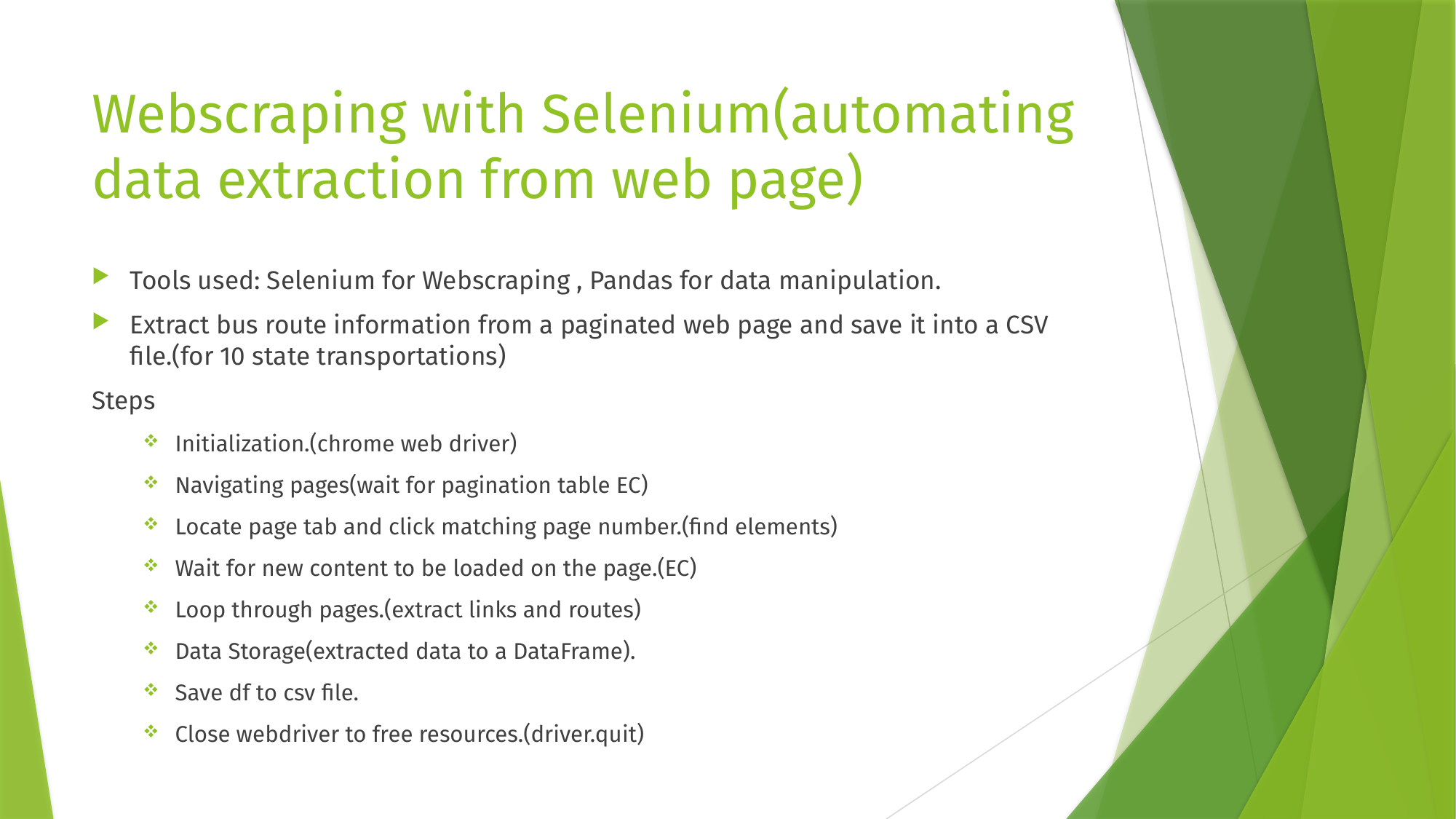

# Webscraping with Selenium(automating data extraction from web page)
Tools used: Selenium for Webscraping , Pandas for data manipulation.
Extract bus route information from a paginated web page and save it into a CSV file.(for 10 state transportations)
Steps
Initialization.(chrome web driver)
Navigating pages(wait for pagination table EC)
Locate page tab and click matching page number.(find elements)
Wait for new content to be loaded on the page.(EC)
Loop through pages.(extract links and routes)
Data Storage(extracted data to a DataFrame).
Save df to csv file.
Close webdriver to free resources.(driver.quit)